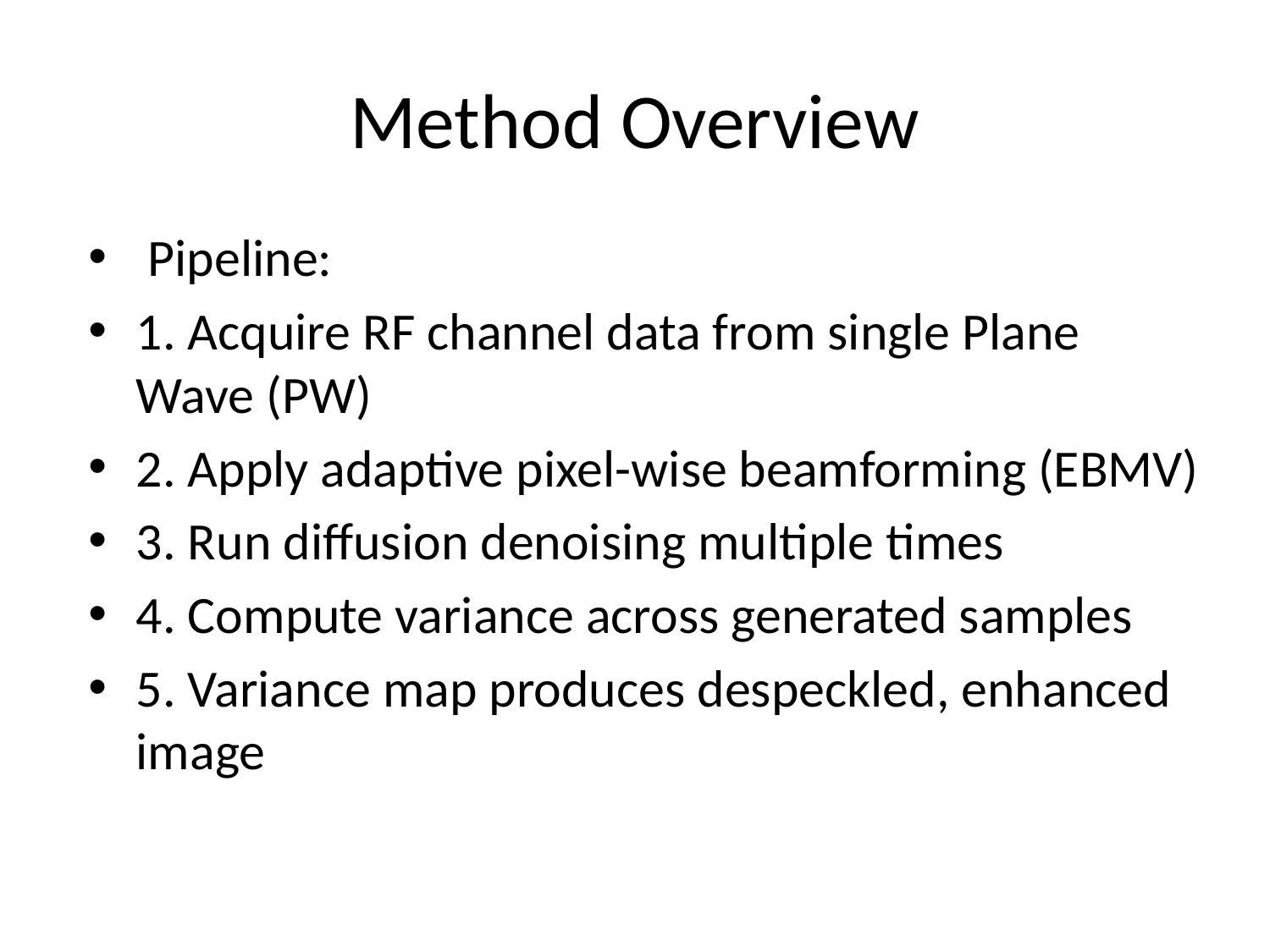

# Method Overview
 Pipeline:
1. Acquire RF channel data from single Plane Wave (PW)
2. Apply adaptive pixel-wise beamforming (EBMV)
3. Run diffusion denoising multiple times
4. Compute variance across generated samples
5. Variance map produces despeckled, enhanced image